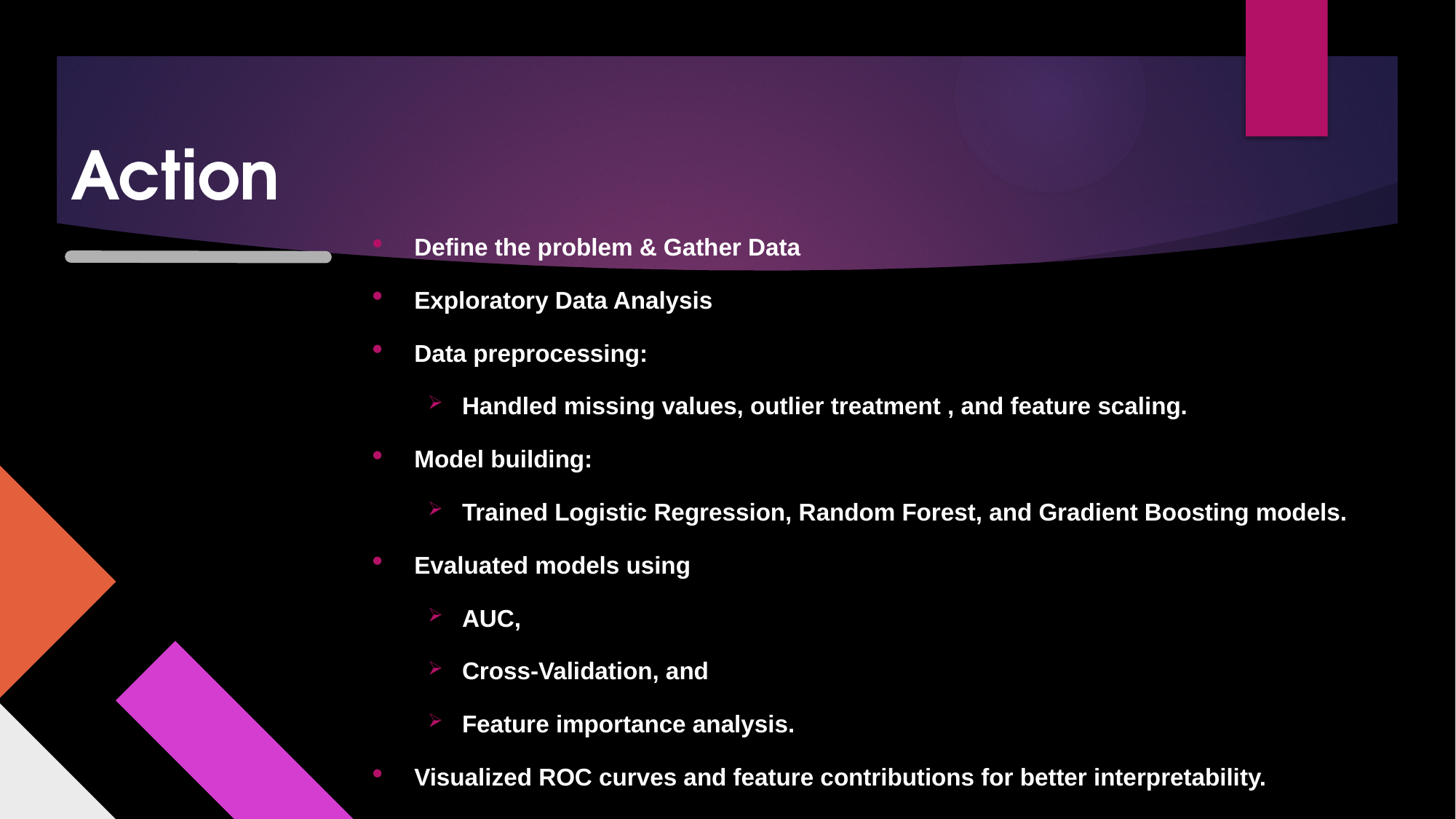

# Action
Define the problem & Gather Data
Exploratory Data Analysis
Data preprocessing:
Handled missing values, outlier treatment , and feature scaling.
Model building:
Trained Logistic Regression, Random Forest, and Gradient Boosting models.
Evaluated models using
AUC,
Cross-Validation, and
Feature importance analysis.
Visualized ROC curves and feature contributions for better interpretability.